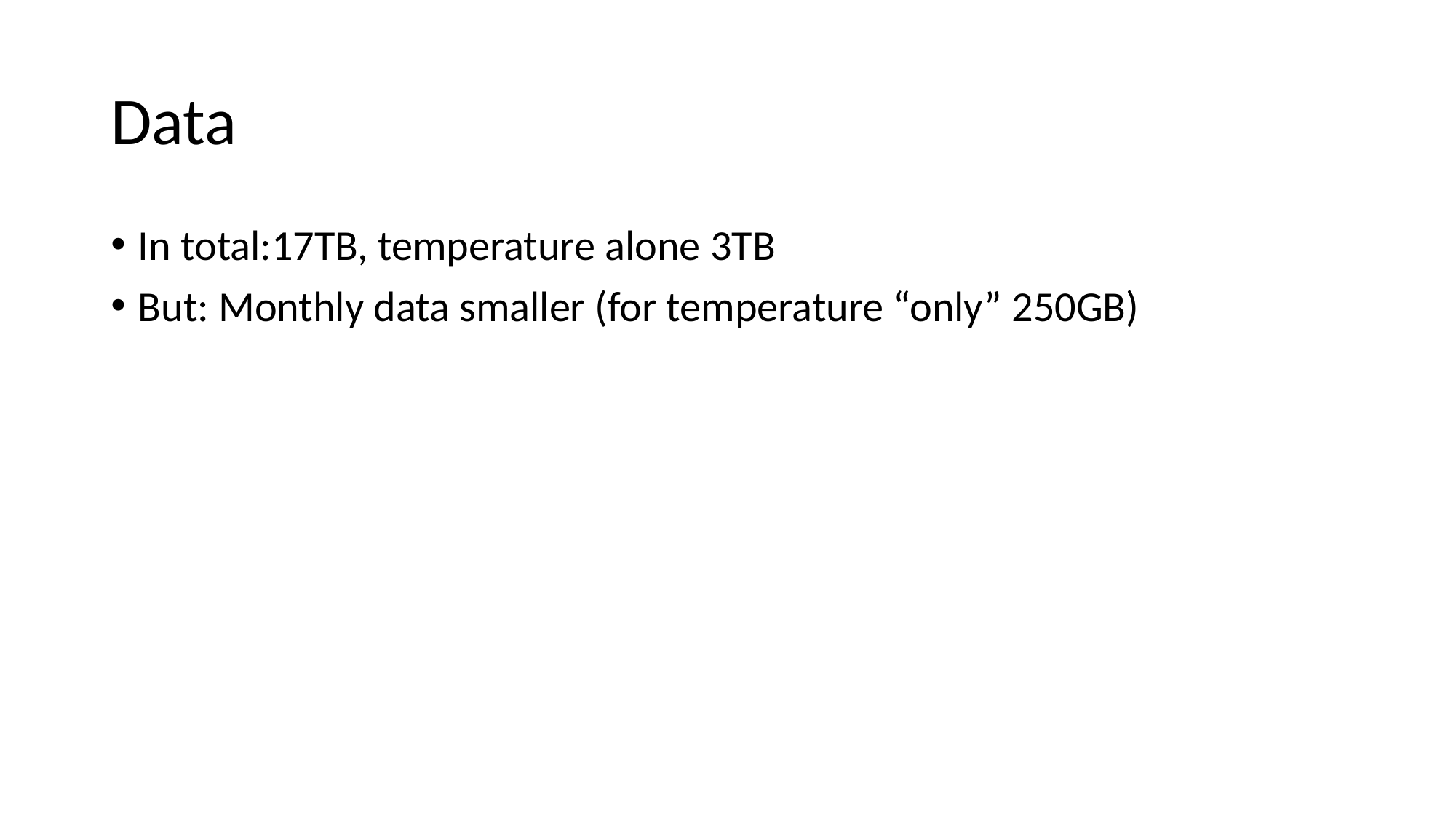

# Data
In total:17TB, temperature alone 3TB
But: Monthly data smaller (for temperature “only” 250GB)